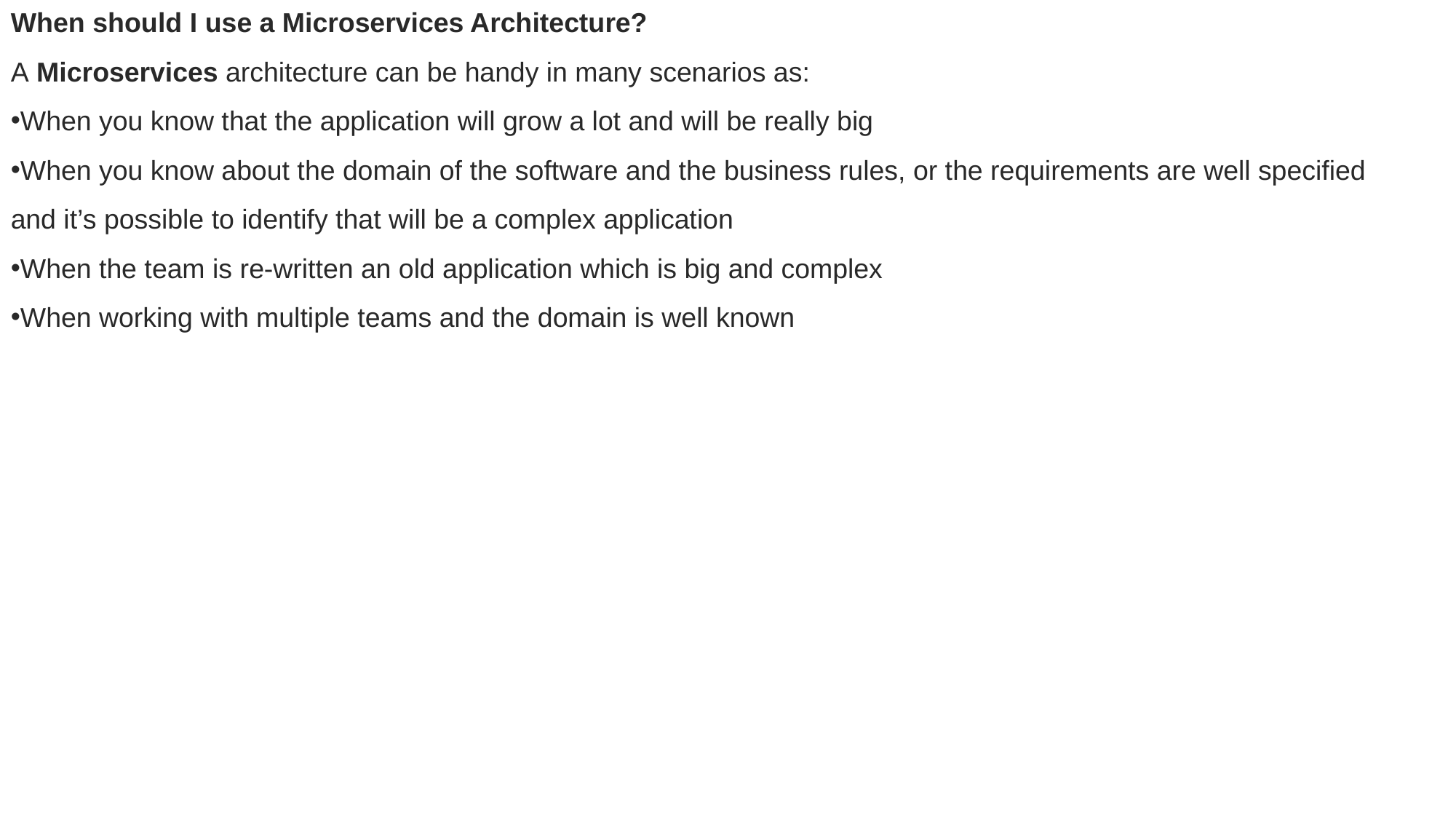

When should I use a Microservices Architecture?
A Microservices architecture can be handy in many scenarios as:
When you know that the application will grow a lot and will be really big
When you know about the domain of the software and the business rules, or the requirements are well specified and it’s possible to identify that will be a complex application
When the team is re-written an old application which is big and complex
When working with multiple teams and the domain is well known